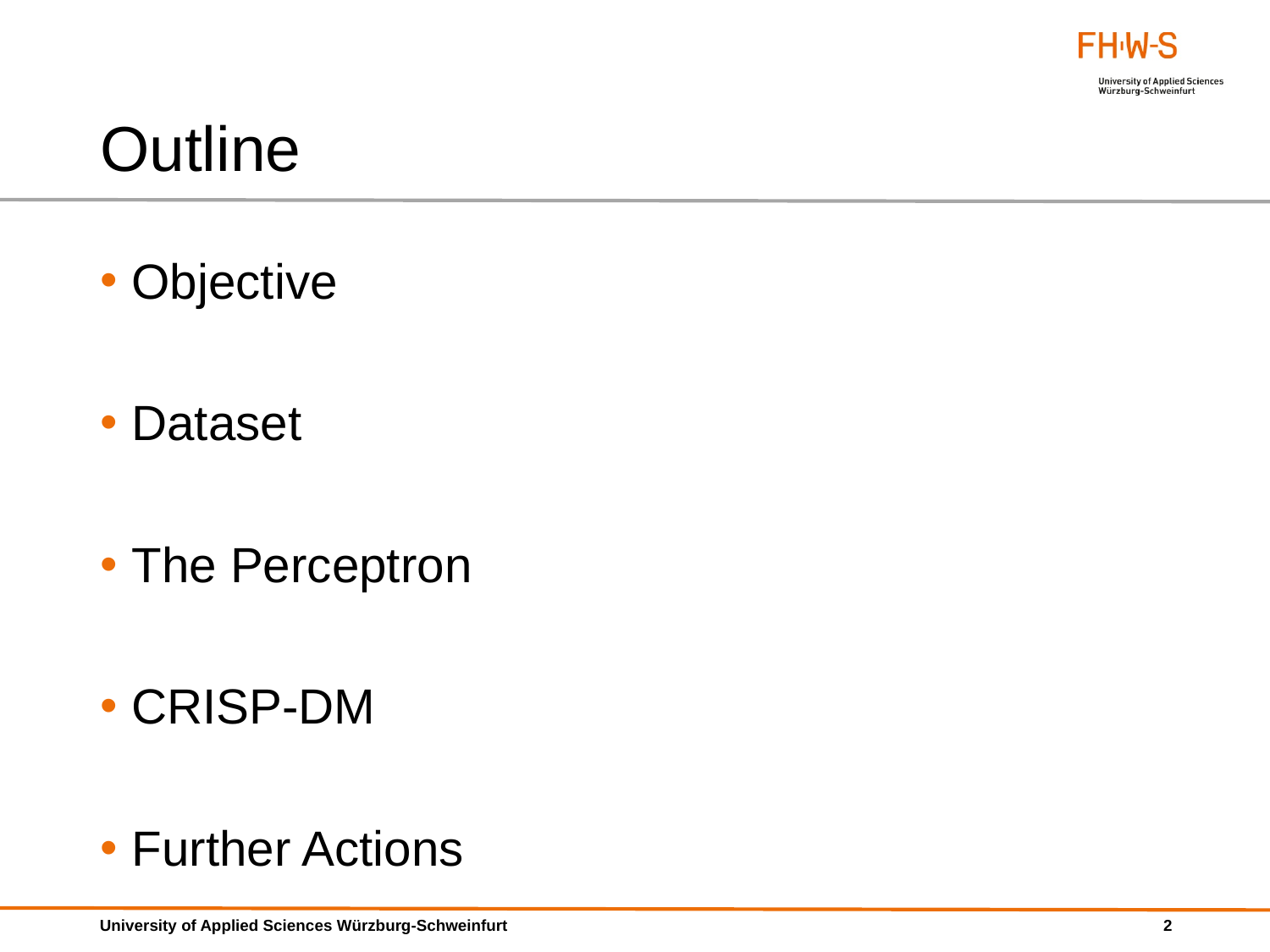

# Outline
Objective

Dataset

The Perceptron

CRISP-DM

Further Actions